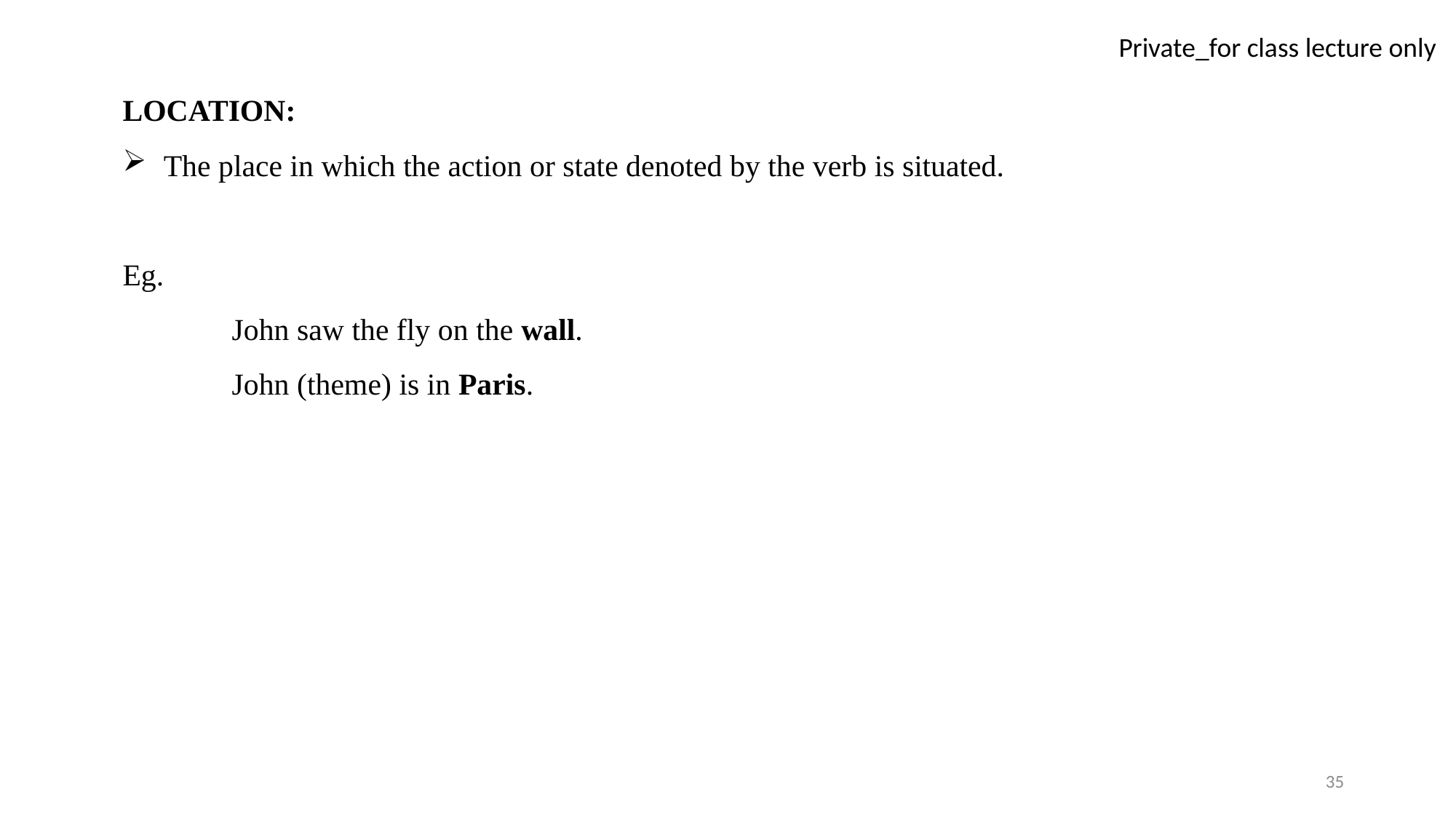

LOCATION:
The place in which the action or state denoted by the verb is situated.

Eg.
	John saw the fly on the wall.
	John (theme) is in Paris.

35